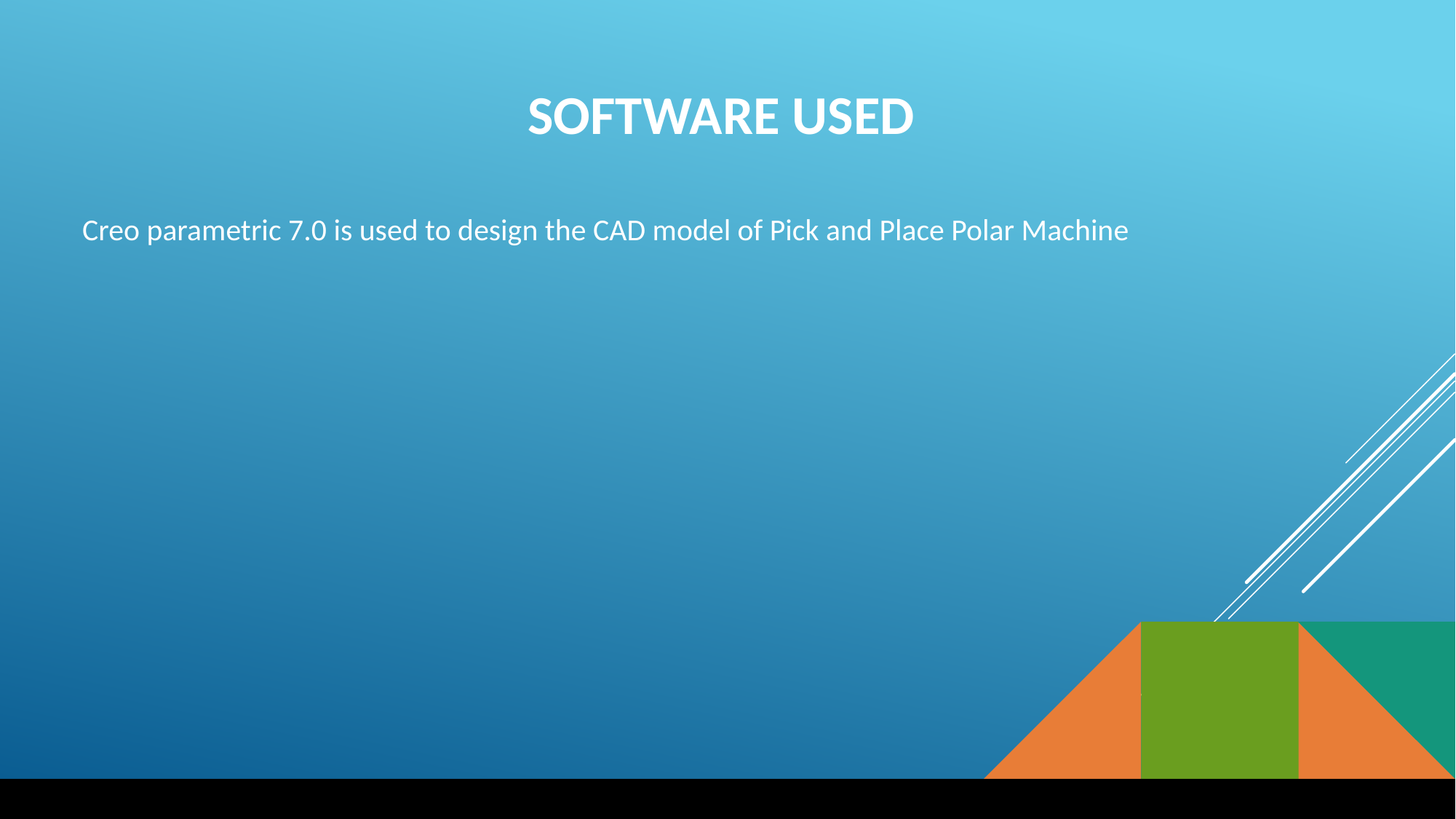

# SOFTWARE USED
Creo parametric 7.0 is used to design the CAD model of Pick and Place Polar Machine